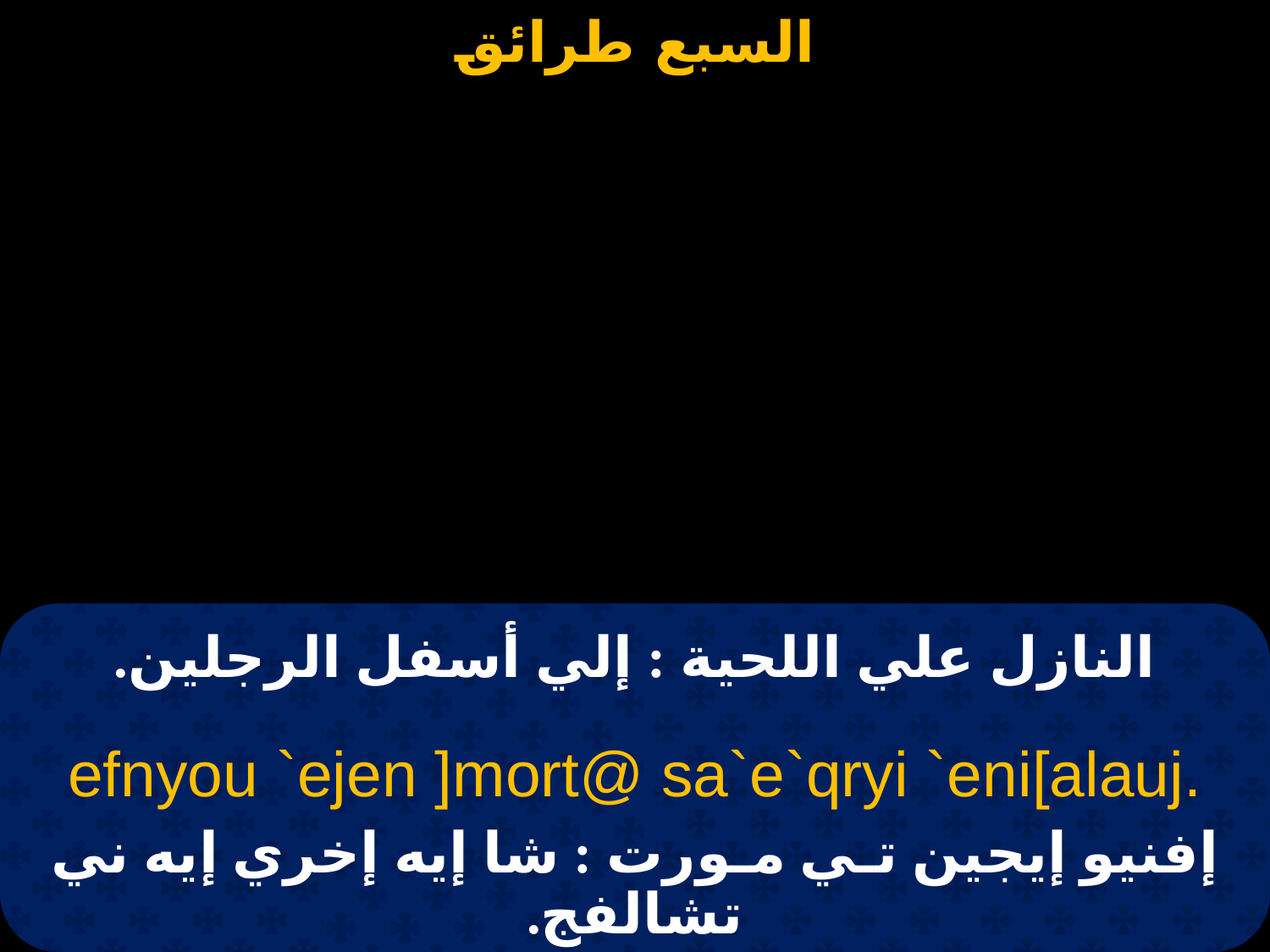

# النازل علي اللحية : إلي أسفل الرجلين.
efnyou `ejen ]mort@ sa`e`qryi `eni[alauj.
إفنيو إيجين تـي مـورت : شا إيه إخري إيه ني تشالفج.